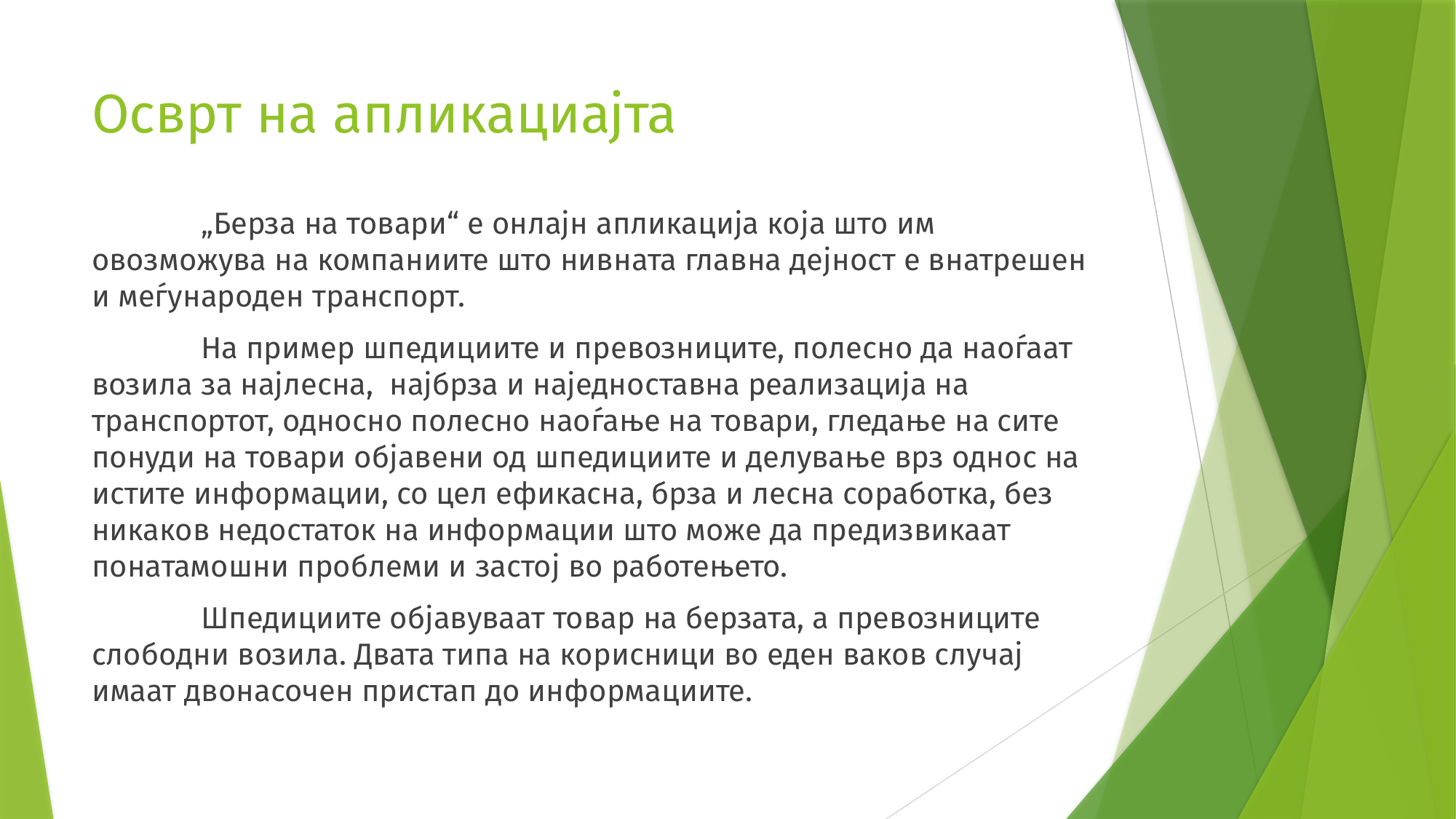

# Осврт на апликациајта
	„Берза на товари“ е онлајн апликација која што им овозможува на компаниите што нивната главна дејност е внатрешен и меѓународен транспорт.
	На пример шпедициите и превозниците, полесно да наоѓаат возила за најлесна,  најбрза и наједноставна реализација на транспортот, односно полесно наоѓање на товари, гледање на сите понуди на товари објавени од шпедициите и делување врз однос на истите информации, со цел ефикасна, брза и лесна соработка, без никаков недостаток на информации што може да предизвикаат понатамошни проблеми и застој во работењето.
	Шпедициите објавуваат товар на берзата, а превозниците слободни возила. Двата типа на корисници во еден ваков случај имаат двонасочен пристап до информациите.